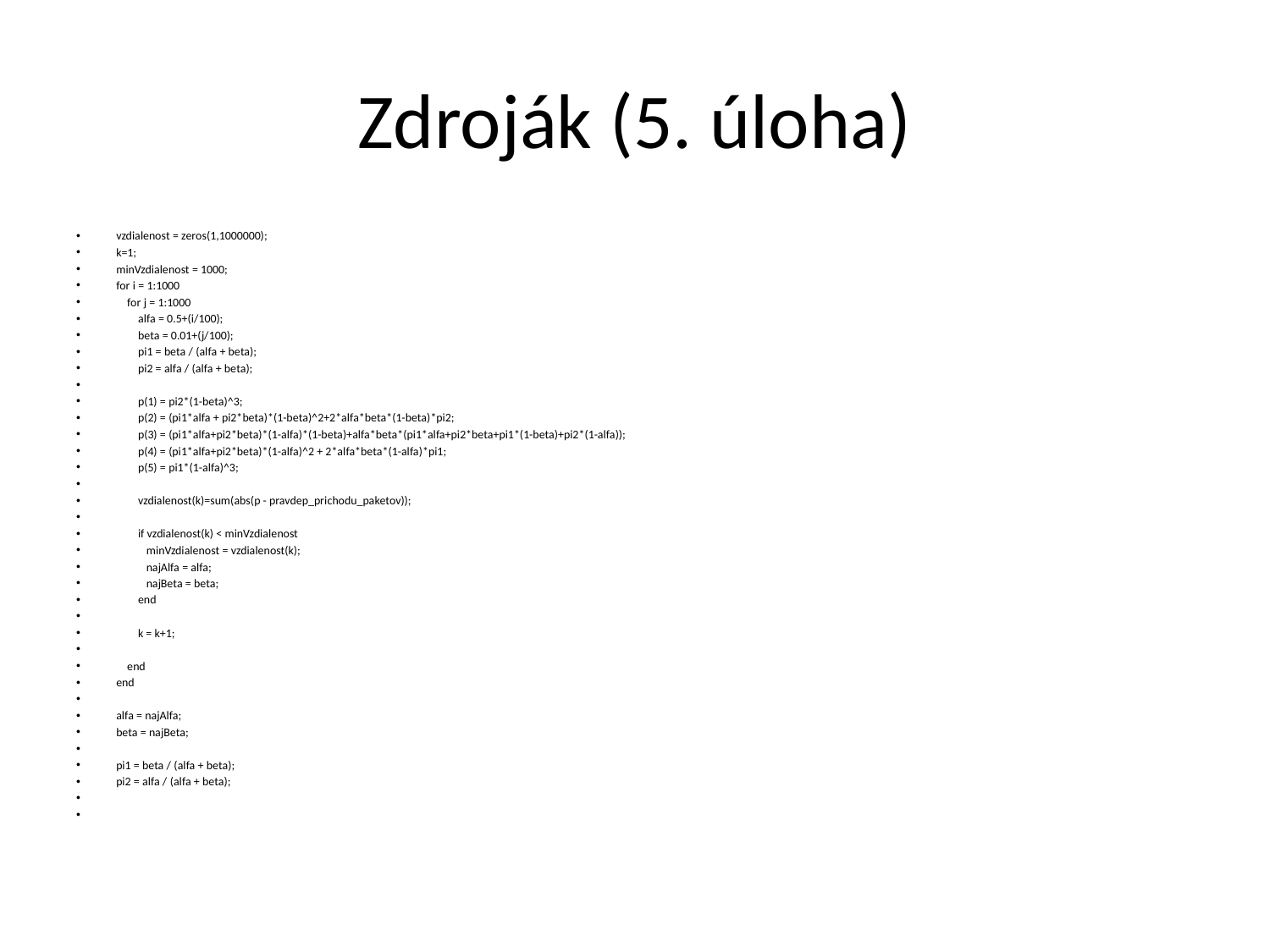

# Zdroják (5. úloha)
vzdialenost = zeros(1,1000000);
k=1;
minVzdialenost = 1000;
for i = 1:1000
    for j = 1:1000
        alfa = 0.5+(i/100);
        beta = 0.01+(j/100);
        pi1 = beta / (alfa + beta);
        pi2 = alfa / (alfa + beta);

        p(1) = pi2*(1-beta)^3;
        p(2) = (pi1*alfa + pi2*beta)*(1-beta)^2+2*alfa*beta*(1-beta)*pi2;
        p(3) = (pi1*alfa+pi2*beta)*(1-alfa)*(1-beta)+alfa*beta*(pi1*alfa+pi2*beta+pi1*(1-beta)+pi2*(1-alfa));
        p(4) = (pi1*alfa+pi2*beta)*(1-alfa)^2 + 2*alfa*beta*(1-alfa)*pi1;
        p(5) = pi1*(1-alfa)^3;

        vzdialenost(k)=sum(abs(p - pravdep_prichodu_paketov));

        if vzdialenost(k) < minVzdialenost
           minVzdialenost = vzdialenost(k);
           najAlfa = alfa;
           najBeta = beta;
        end

        k = k+1;

    end
end

alfa = najAlfa;
beta = najBeta;

pi1 = beta / (alfa + beta);
pi2 = alfa / (alfa + beta);